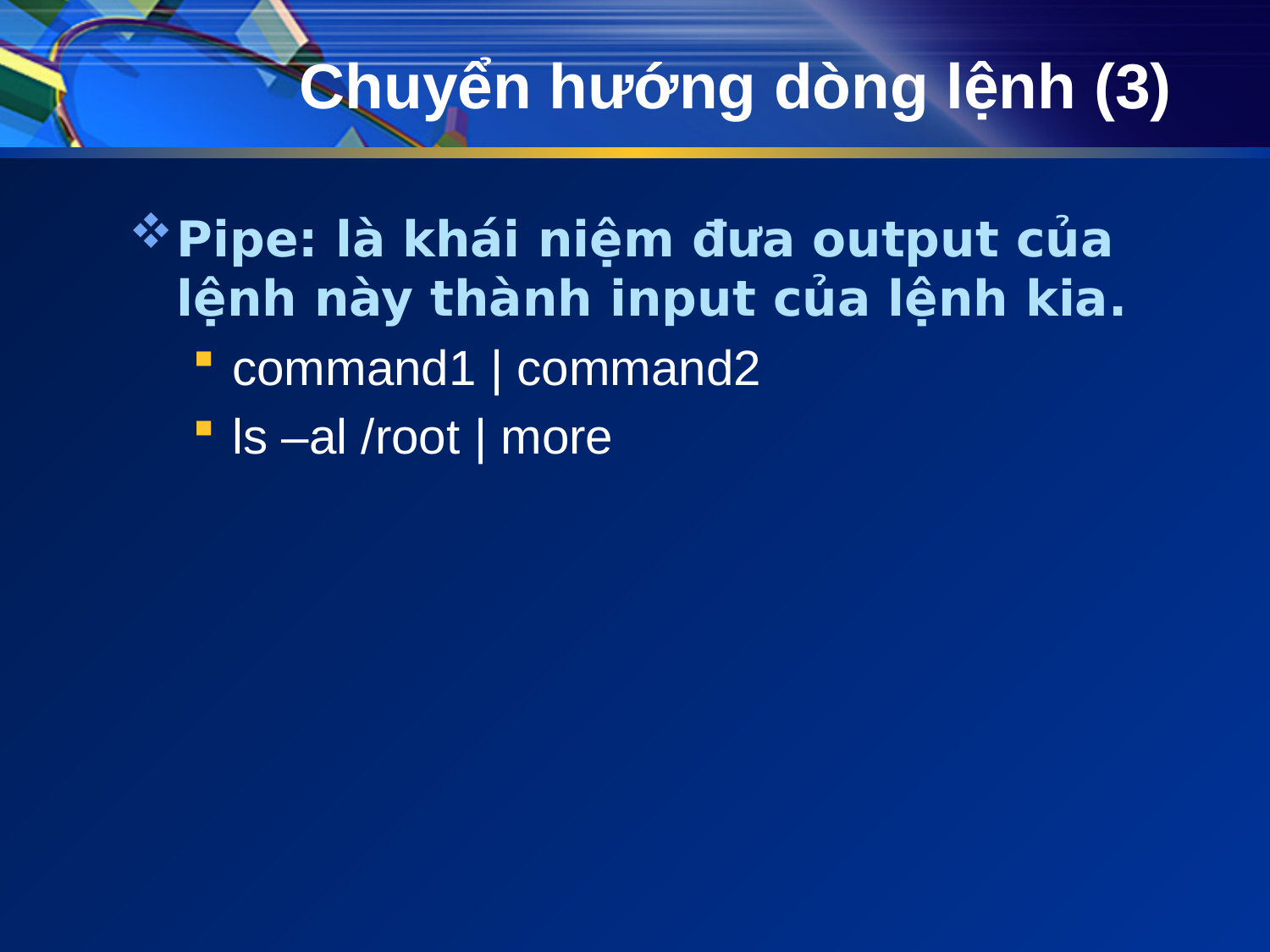

# Chuyển hướng dòng lệnh (3)
Pipe: là khái niệm đưa output của lệnh này thành input của lệnh kia.
command1 | command2
ls –al /root | more